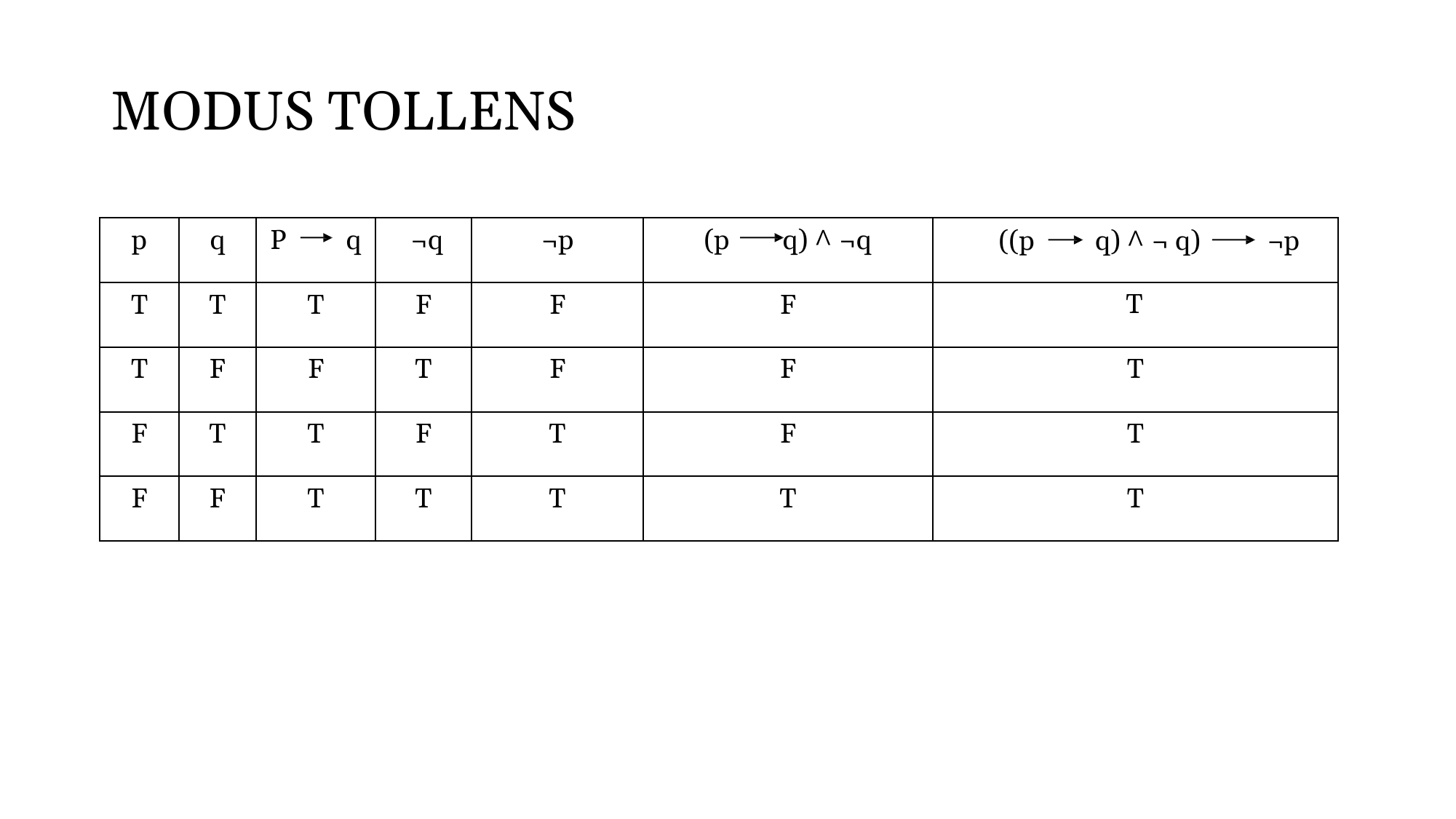

MODUS TOLLENS

p
q
P         q
¬q
¬p
(p        q) ^ ¬q
((p         q) ^ ¬ q)          ¬p

T

T
T
T
F
F
F

T
F
F
T
F
F
T

F
T
T
F
T
F
T

F
F
T
T
T
T
T